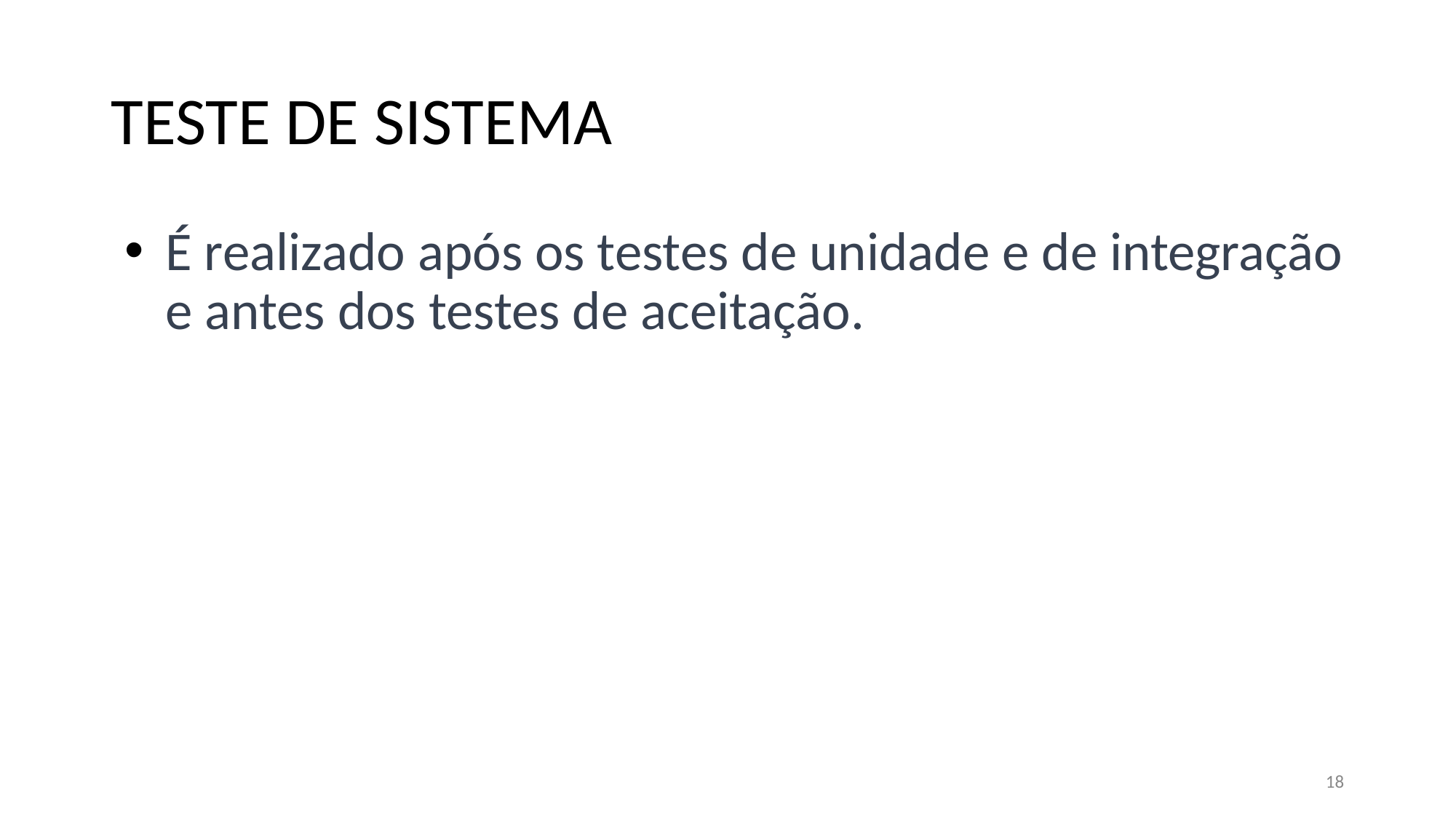

# TESTE DE SISTEMA
É realizado após os testes de unidade e de integração e antes dos testes de aceitação.
18